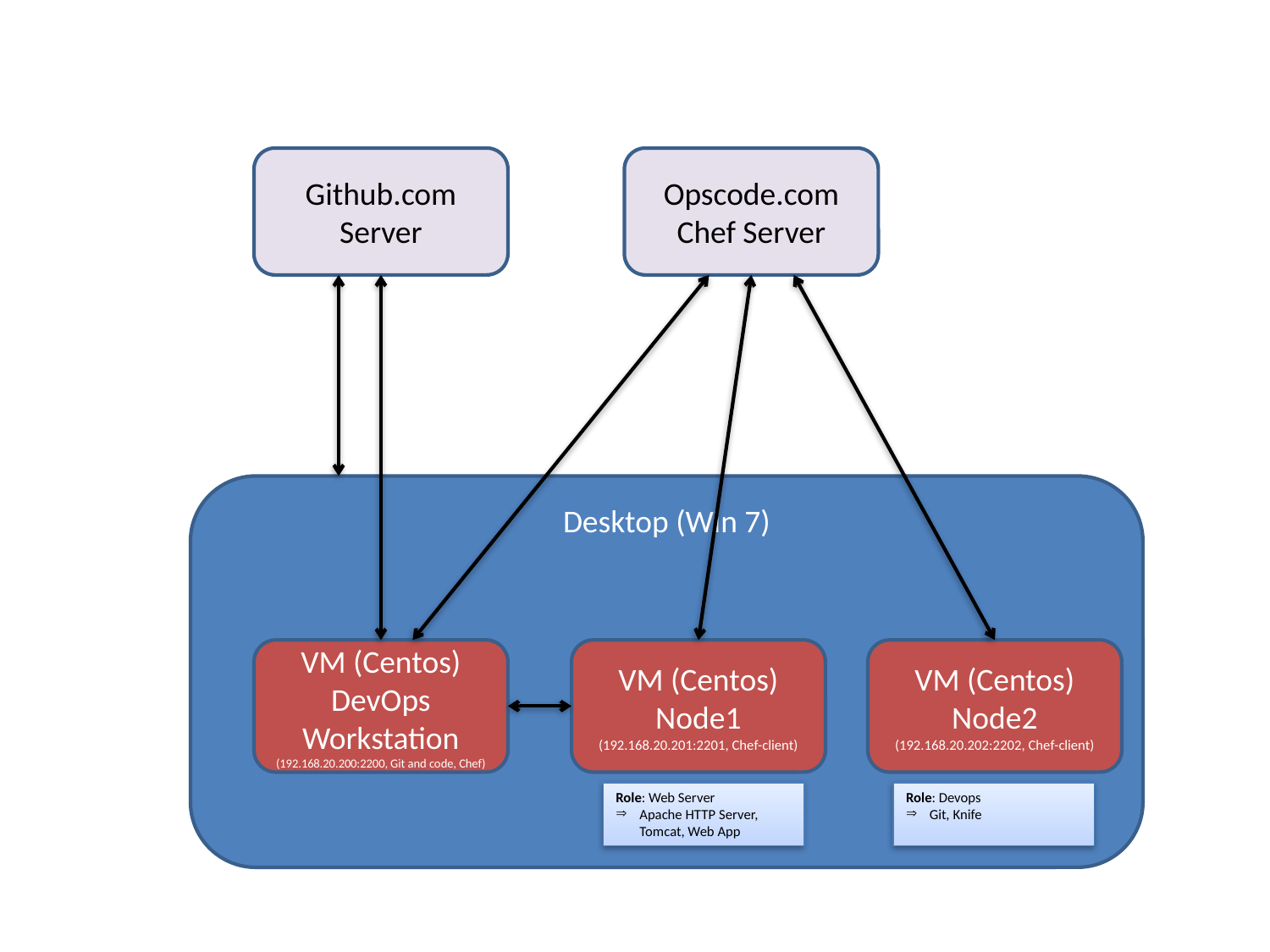

Github.com Server
Opscode.com Chef Server
Desktop (Win 7)
VM (Centos)
DevOps Workstation
(192.168.20.200:2200, Git and code, Chef)
VM (Centos)
Node1
(192.168.20.201:2201, Chef-client)
VM (Centos)
Node2
(192.168.20.202:2202, Chef-client)
Role: Web Server
Apache HTTP Server, Tomcat, Web App
Role: Devops
Git, Knife